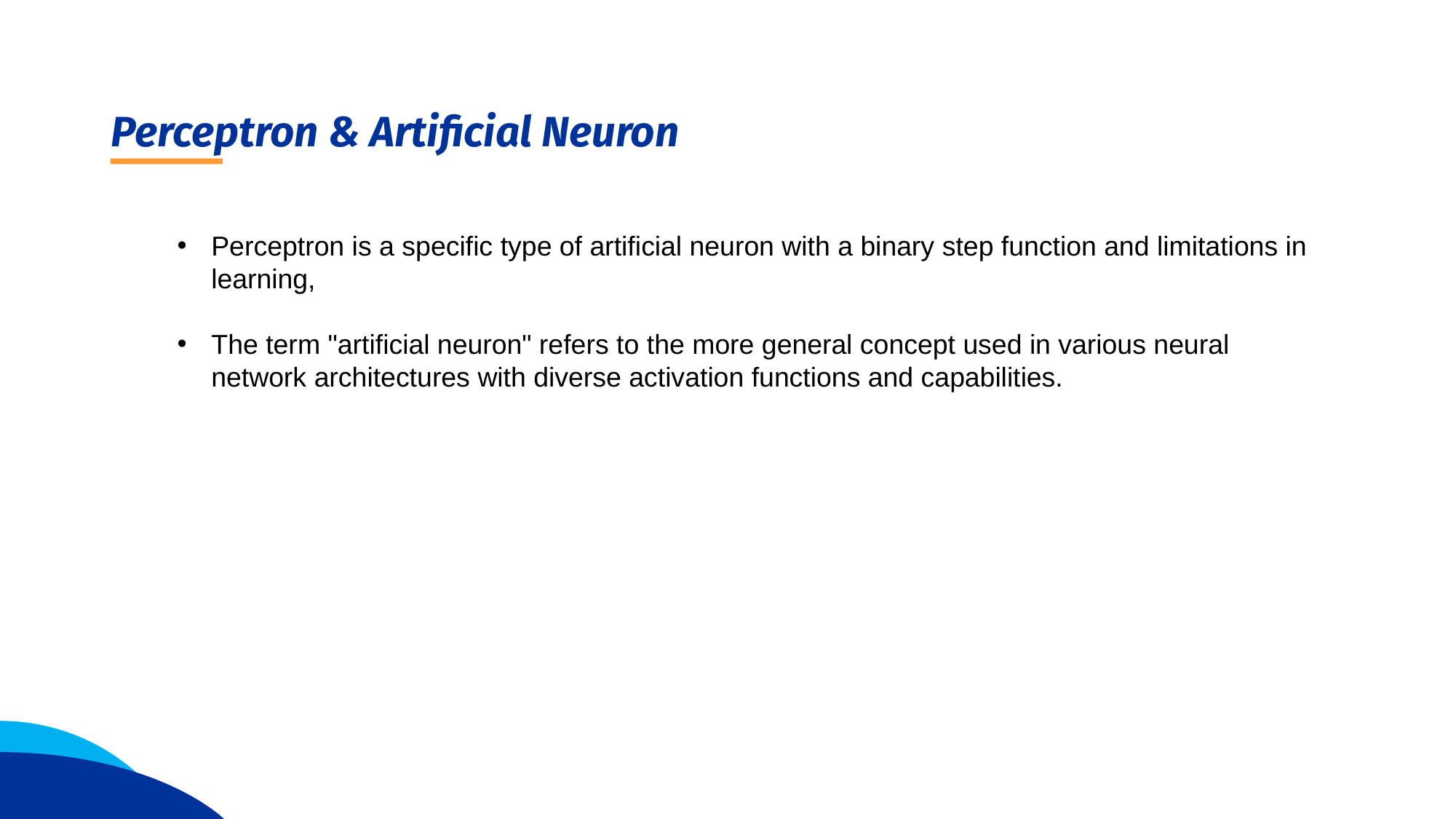

Perceptron & Artificial Neuron

Perceptron is a specific type of artificial neuron with a binary step function and limitations in learning,

The term "artificial neuron" refers to the more general concept used in various neural network architectures with diverse activation functions and capabilities.